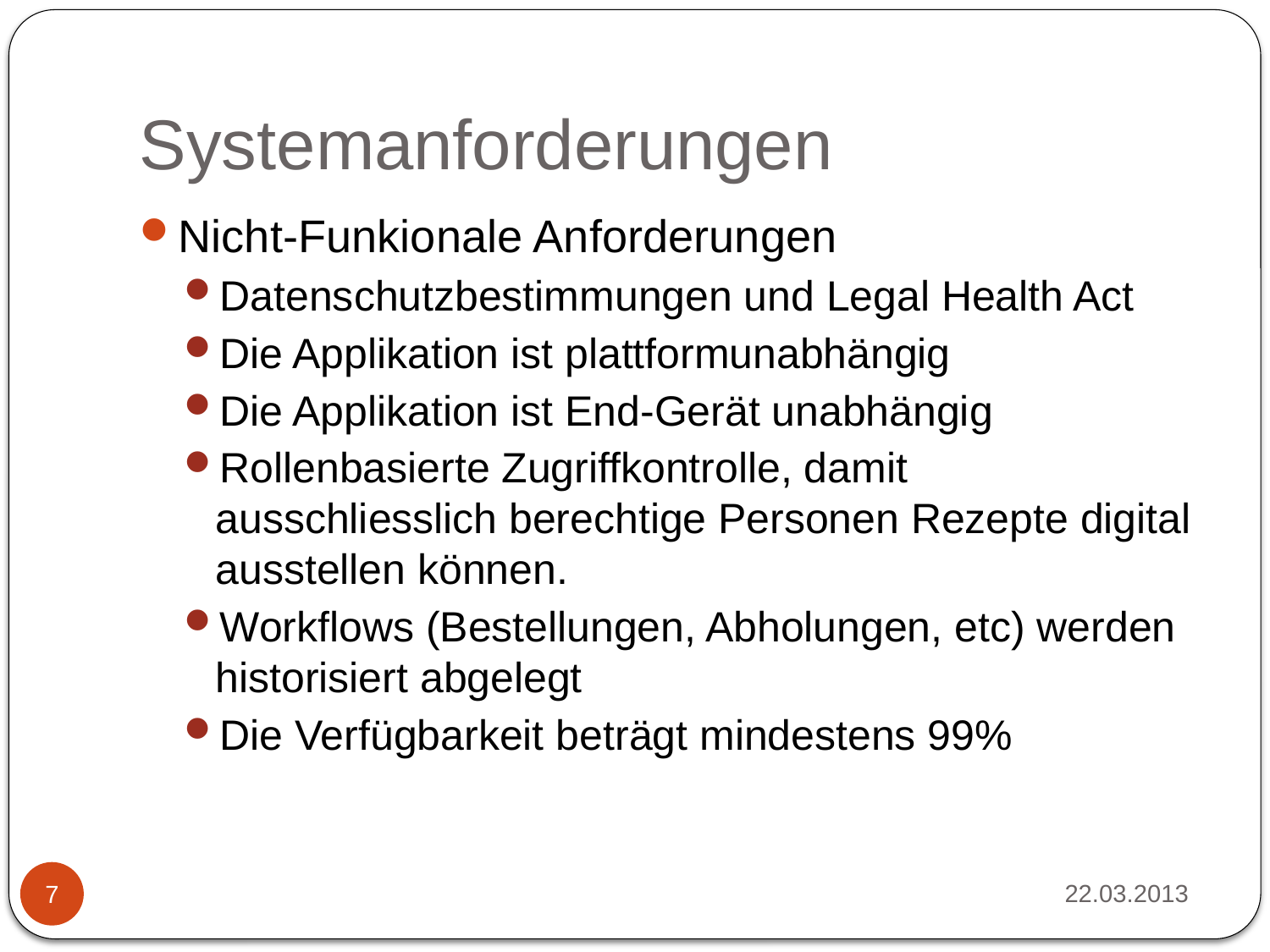

# Systemanforderungen
Nicht-Funkionale Anforderungen
Datenschutzbestimmungen und Legal Health Act
Die Applikation ist plattformunabhängig
Die Applikation ist End-Gerät unabhängig
Rollenbasierte Zugriffkontrolle, damit ausschliesslich berechtige Personen Rezepte digital ausstellen können.
Workflows (Bestellungen, Abholungen, etc) werden historisiert abgelegt
Die Verfügbarkeit beträgt mindestens 99%

22.03.2013
7